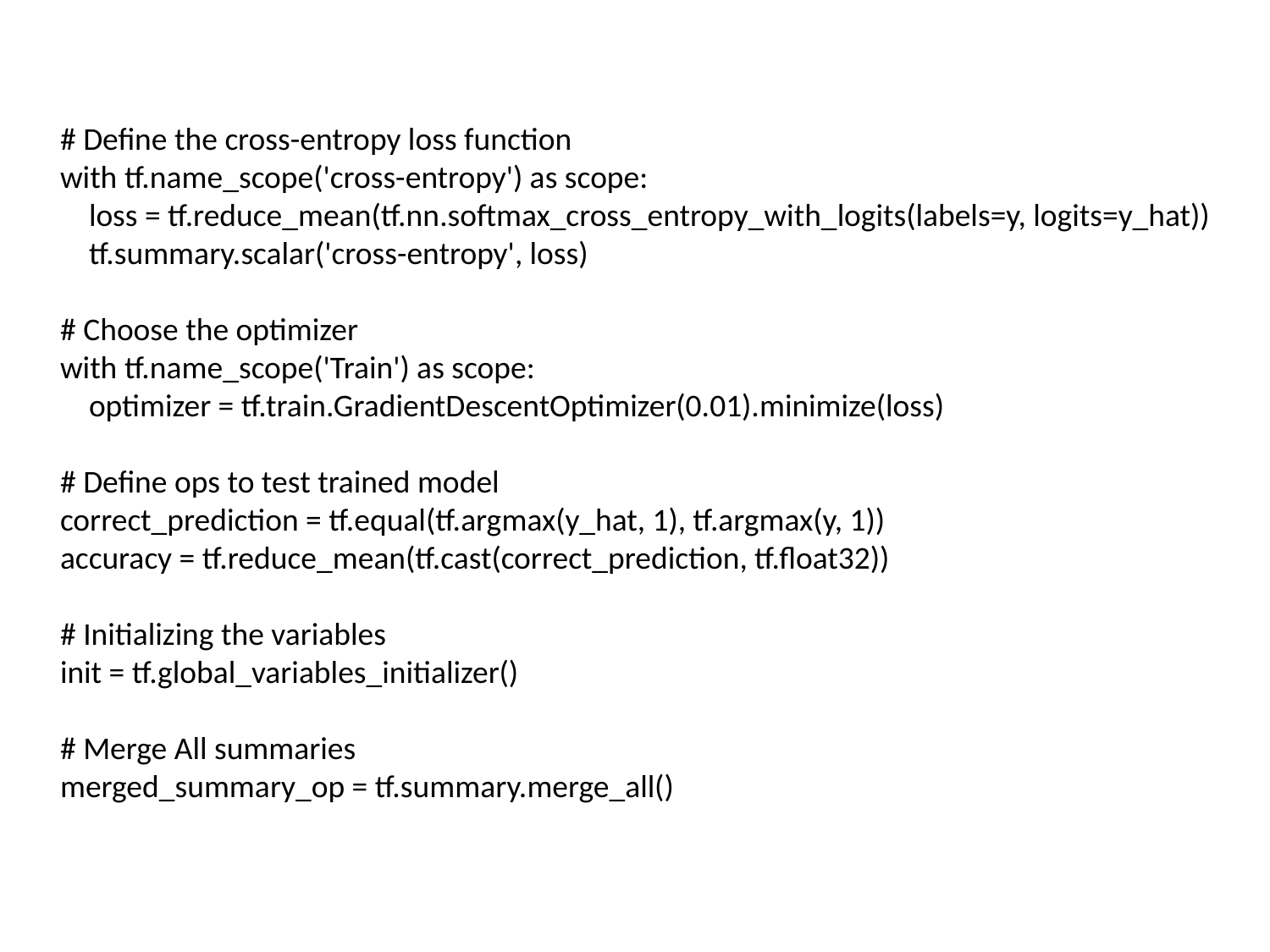

# Define the cross-entropy loss function
with tf.name_scope('cross-entropy') as scope:
    loss = tf.reduce_mean(tf.nn.softmax_cross_entropy_with_logits(labels=y, logits=y_hat))
    tf.summary.scalar('cross-entropy', loss)

# Choose the optimizer
with tf.name_scope('Train') as scope:
    optimizer = tf.train.GradientDescentOptimizer(0.01).minimize(loss)

# Define ops to test trained model
correct_prediction = tf.equal(tf.argmax(y_hat, 1), tf.argmax(y, 1))
accuracy = tf.reduce_mean(tf.cast(correct_prediction, tf.float32))

# Initializing the variables
init = tf.global_variables_initializer()

# Merge All summaries
merged_summary_op = tf.summary.merge_all()